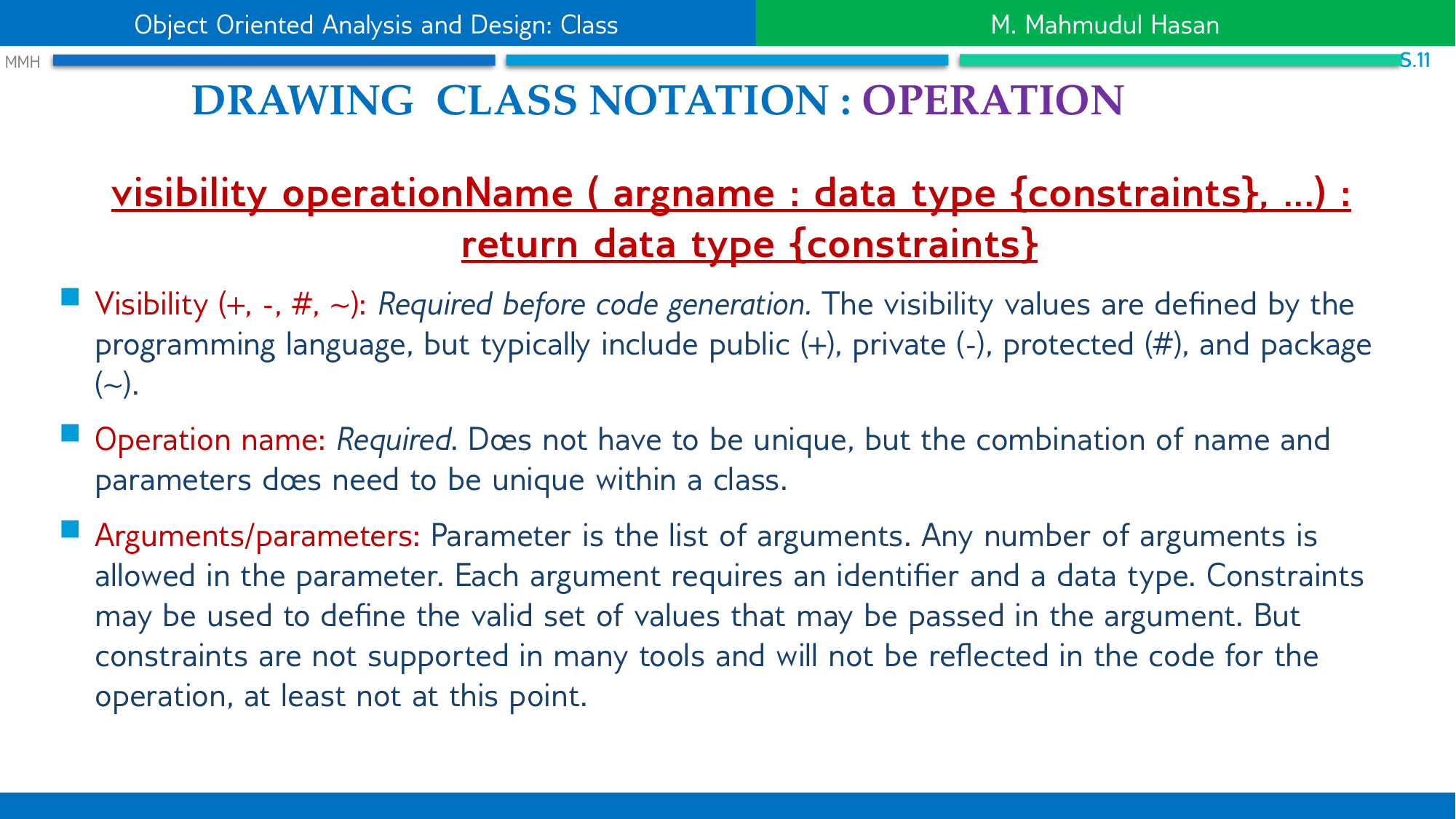

Object Oriented Analysis and Design: Class
M. Mahmudul Hasan
 S.11
  MMH
Drawing  Class notation : operation

visibility operationName ( argname : data type {constraints}, ...) : return data type {constraints}
Visibility (+, -, #, ~): Required before code generation. The visibility values are defined by the programming language, but typically include public (+), private (-), protected (#), and package (~).
Operation name: Required. Does not have to be unique, but the combination of name and parameters does need to be unique within a class.
Arguments/parameters: Parameter is the list of arguments. Any number of arguments is allowed in the parameter. Each argument requires an identifier and a data type. Constraints may be used to define the valid set of values that may be passed in the argument. But constraints are not supported in many tools and will not be reflected in the code for the operation, at least not at this point.